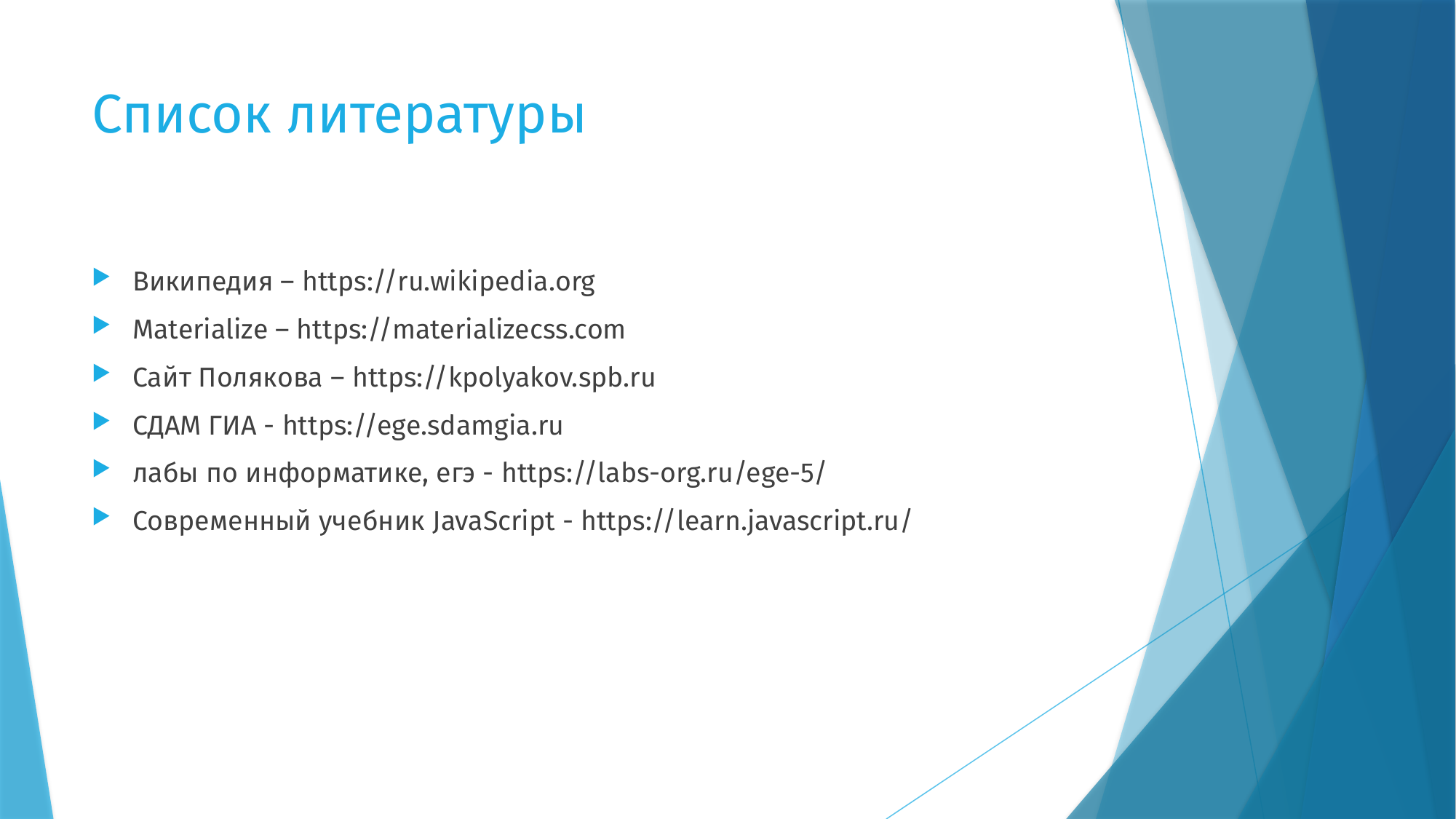

# Список литературы
Википедия – https://ru.wikipedia.org
Materialize – https://materializecss.com
Сайт Полякова – https://kpolyakov.spb.ru
СДАМ ГИА - https://ege.sdamgia.ru
лабы по информатике, егэ - https://labs-org.ru/ege-5/
Современный учебник JavaScript - https://learn.javascript.ru/